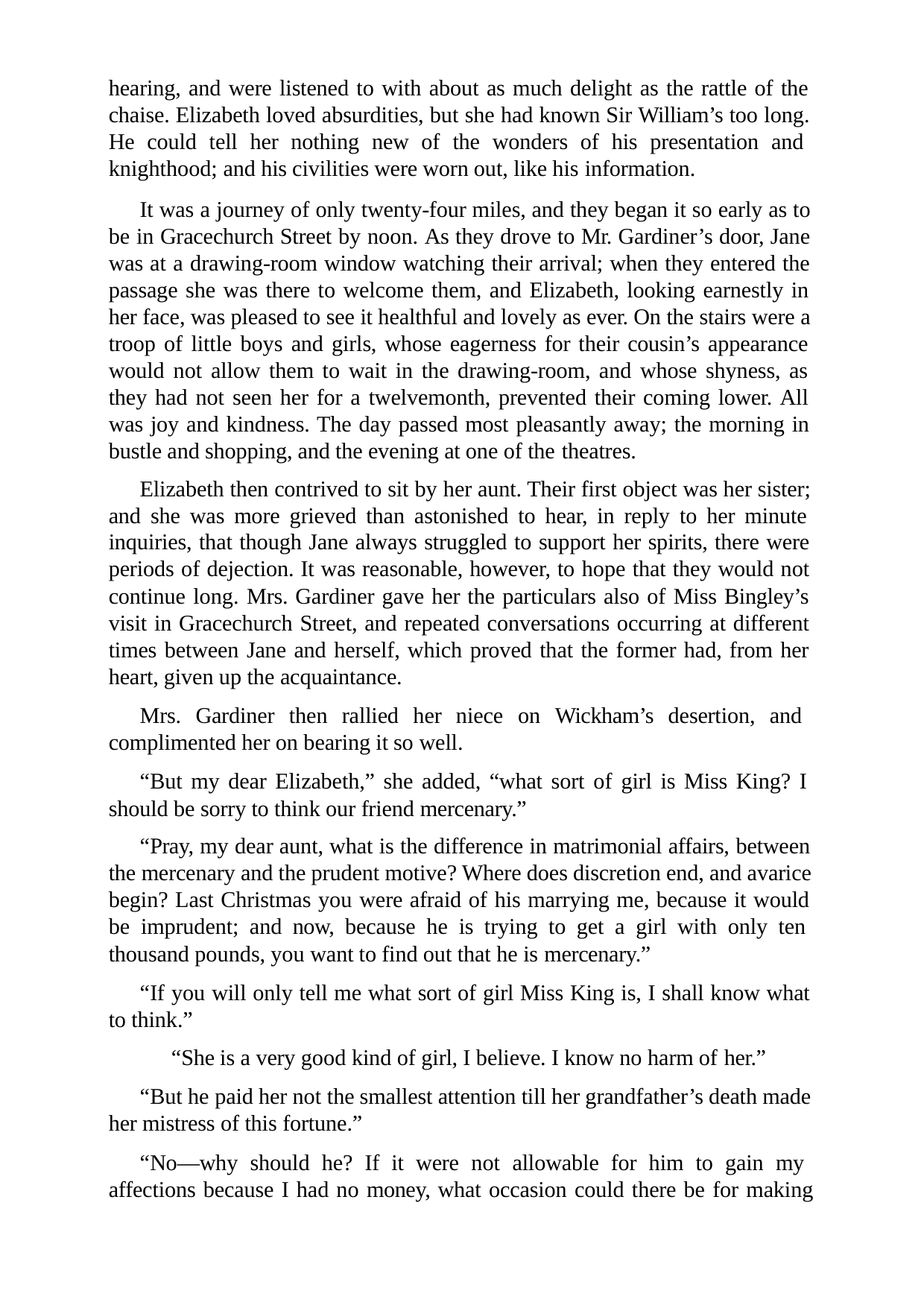

hearing, and were listened to with about as much delight as the rattle of the  chaise. Elizabeth loved absurdities, but she had known Sir William’s too long.  He could tell her nothing new of the wonders of his presentation and  knighthood; and his civilities were worn out, like his information.
It was a journey of only twenty-four miles, and they began it so early as to  be in Gracechurch Street by noon. As they drove to Mr. Gardiner’s door, Jane  was at a drawing-room window watching their arrival; when they entered the  passage she was there to welcome them, and Elizabeth, looking earnestly in  her face, was pleased to see it healthful and lovely as ever. On the stairs were a  troop of little boys and girls, whose eagerness for their cousin’s appearance  would not allow them to wait in the drawing-room, and whose shyness, as  they had not seen her for a twelvemonth, prevented their coming lower. All  was joy and kindness. The day passed most pleasantly away; the morning in  bustle and shopping, and the evening at one of the theatres.
Elizabeth then contrived to sit by her aunt. Their first object was her sister;  and she was more grieved than astonished to hear, in reply to her minute  inquiries, that though Jane always struggled to support her spirits, there were  periods of dejection. It was reasonable, however, to hope that they would not  continue long. Mrs. Gardiner gave her the particulars also of Miss Bingley’s  visit in Gracechurch Street, and repeated conversations occurring at different  times between Jane and herself, which proved that the former had, from her  heart, given up the acquaintance.
Mrs. Gardiner then rallied her niece on Wickham’s desertion, and  complimented her on bearing it so well.
“But my dear Elizabeth,” she added, “what sort of girl is Miss King? I  should be sorry to think our friend mercenary.”
“Pray, my dear aunt, what is the difference in matrimonial affairs, between  the mercenary and the prudent motive? Where does discretion end, and avarice  begin? Last Christmas you were afraid of his marrying me, because it would  be imprudent; and now, because he is trying to get a girl with only ten  thousand pounds, you want to find out that he is mercenary.”
“If you will only tell me what sort of girl Miss King is, I shall know what  to think.”
“She is a very good kind of girl, I believe. I know no harm of her.”
“But he paid her not the smallest attention till her grandfather’s death made  her mistress of this fortune.”
“No—why should he? If it were not allowable for him to gain my  affections because I had no money, what occasion could there be for making